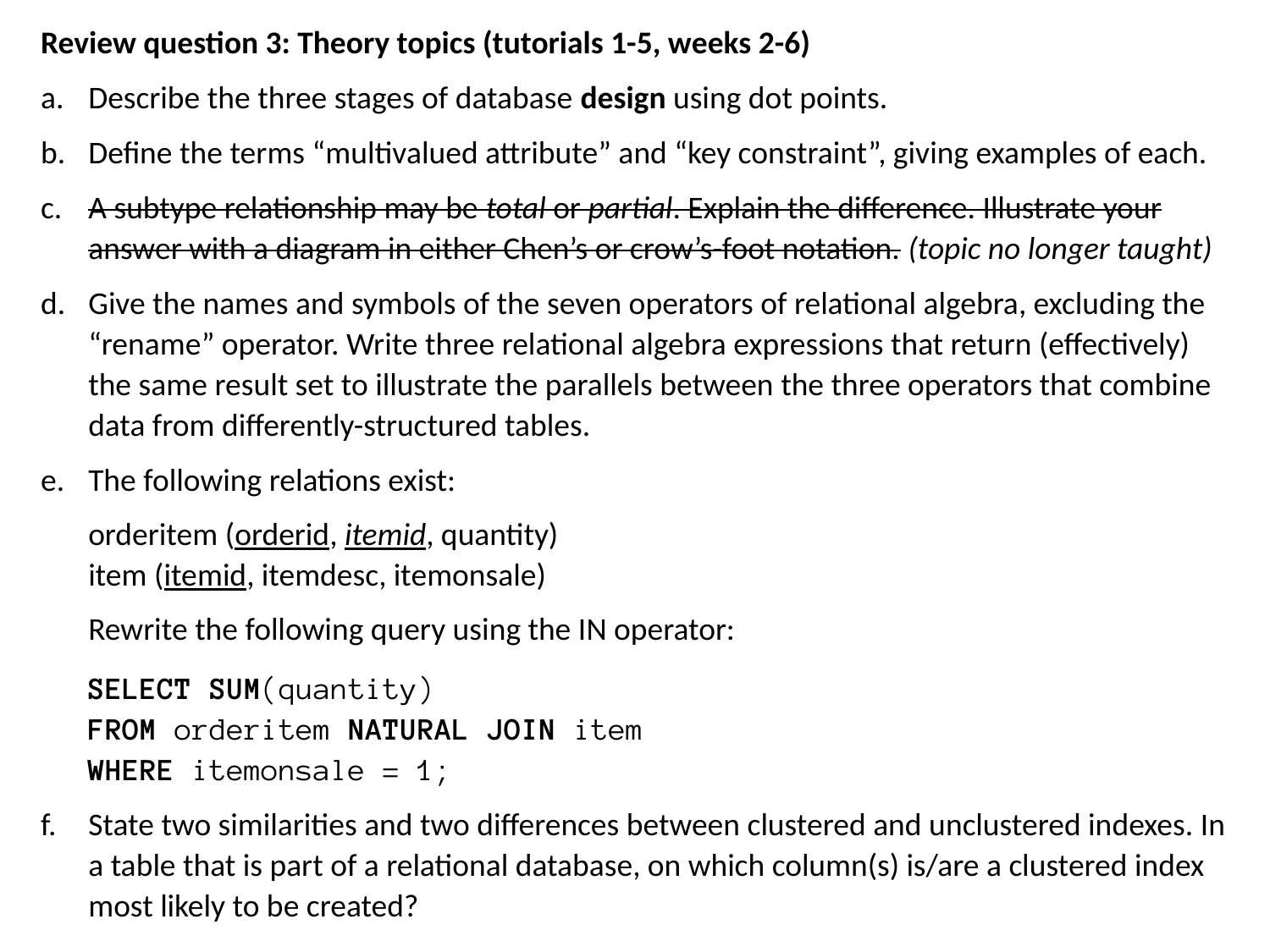

Review question 3: Theory topics (tutorials 1-5, weeks 2-6)
Describe the three stages of database design using dot points.
Define the terms “multivalued attribute” and “key constraint”, giving examples of each.
A subtype relationship may be total or partial. Explain the difference. Illustrate your answer with a diagram in either Chen’s or crow’s-foot notation. (topic no longer taught)
Give the names and symbols of the seven operators of relational algebra, excluding the “rename” operator. Write three relational algebra expressions that return (effectively) the same result set to illustrate the parallels between the three operators that combine data from differently-structured tables.
The following relations exist:
orderitem (orderid, itemid, quantity)
item (itemid, itemdesc, itemonsale)
Rewrite the following query using the IN operator:
SELECT SUM(quantity)
FROM orderitem NATURAL JOIN item
WHERE itemonsale = 1;
State two similarities and two differences between clustered and unclustered indexes. In a table that is part of a relational database, on which column(s) is/are a clustered index most likely to be created?